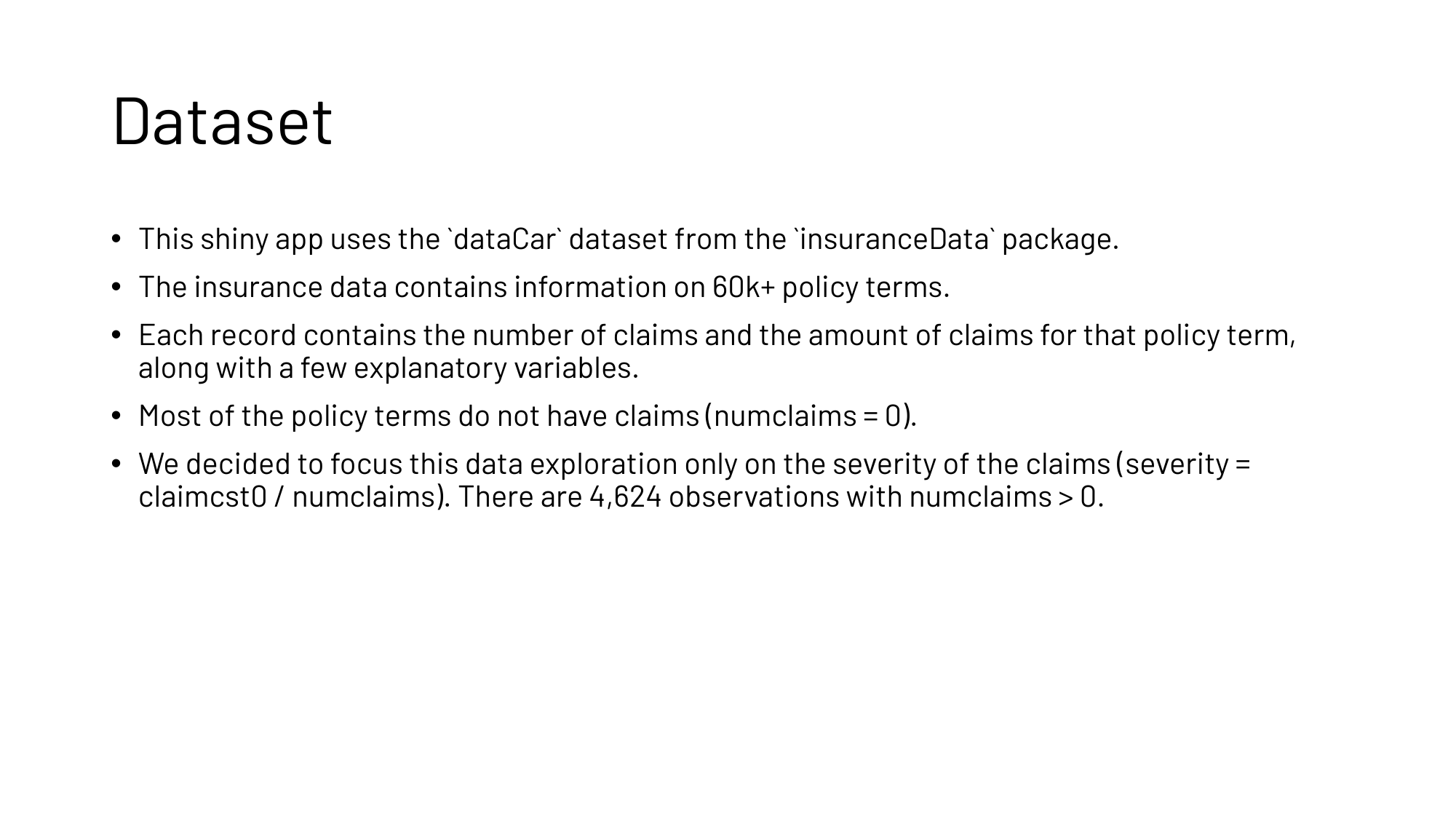

# Dataset
This shiny app uses the `dataCar` dataset from the `insuranceData` package.
The insurance data contains information on 60k+ policy terms.
Each record contains the number of claims and the amount of claims for that policy term, along with a few explanatory variables.
Most of the policy terms do not have claims (numclaims = 0).
We decided to focus this data exploration only on the severity of the claims (severity = claimcst0 / numclaims). There are 4,624 observations with numclaims > 0.